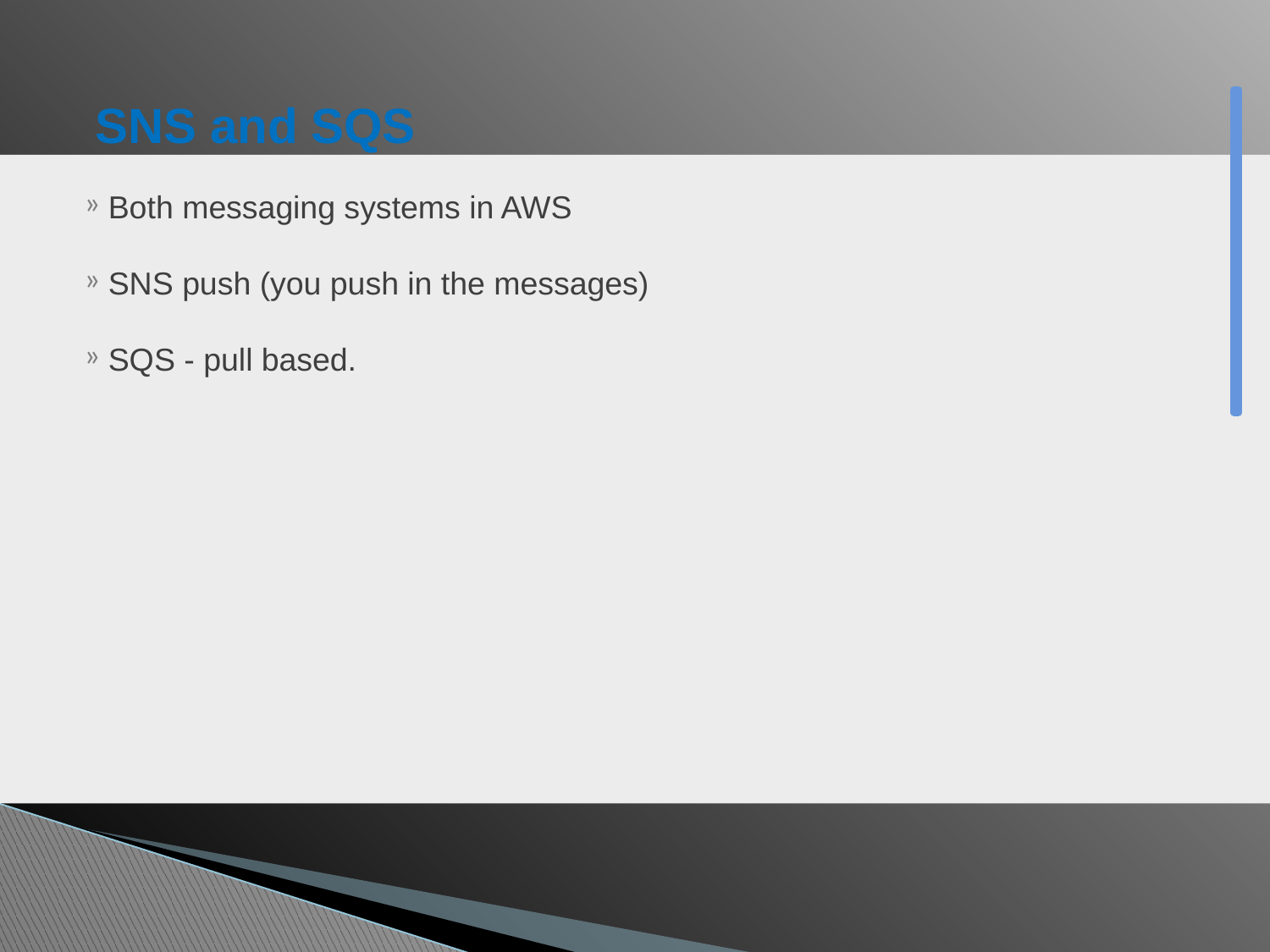

# SNS and SQS

Both messaging systems in AWS

SNS push (you push in the messages)

SQS - pull based.